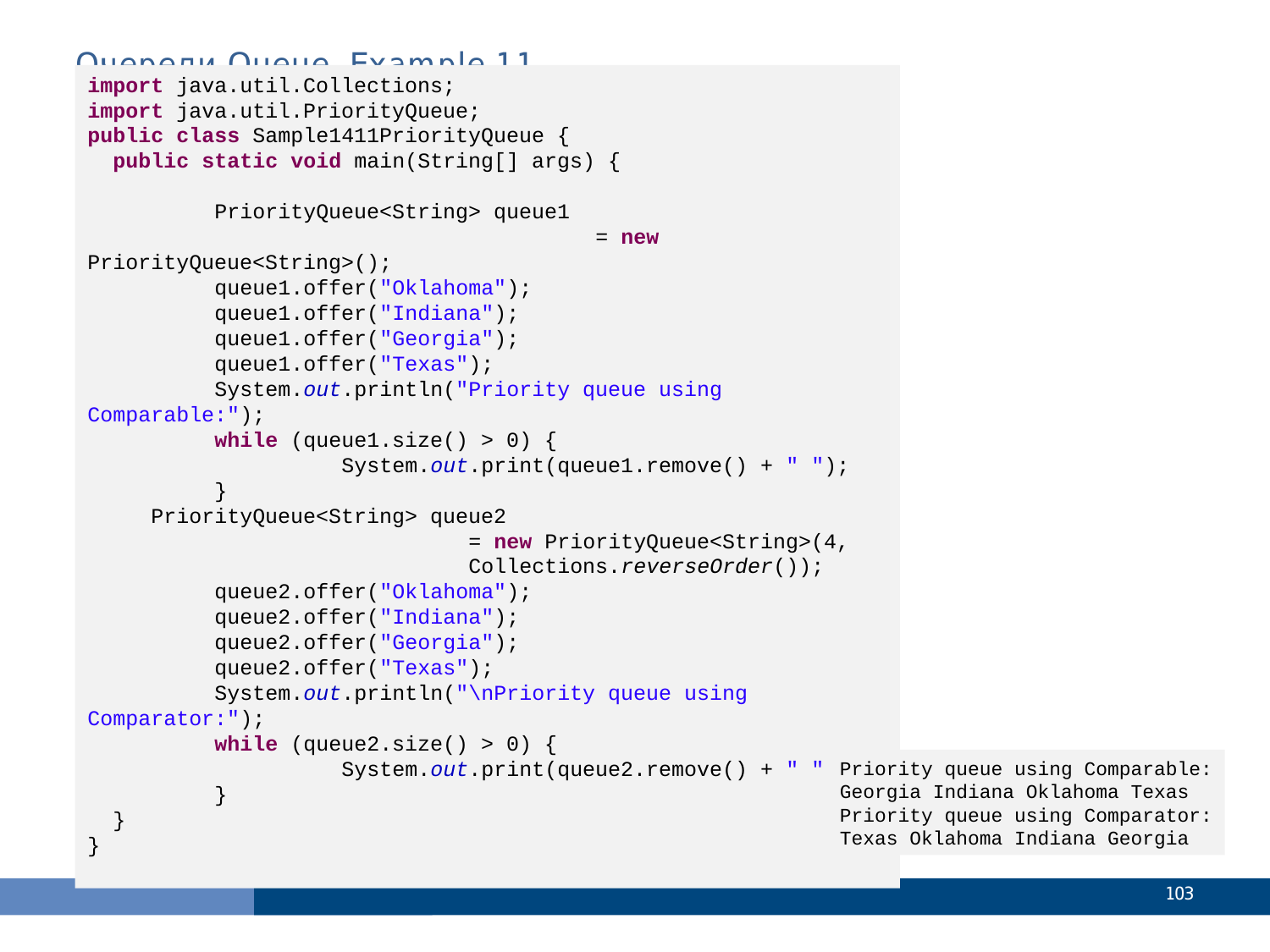

Очереди Queue. Example 11
import java.util.Collections;
import java.util.PriorityQueue;
public class Sample1411PriorityQueue {
  public static void main(String[] args) {

	PriorityQueue<String> queue1
				= new PriorityQueue<String>();
	queue1.offer("Oklahoma");
	queue1.offer("Indiana");
	queue1.offer("Georgia");
	queue1.offer("Texas");
	System.out.println("Priority queue using Comparable:");
	while (queue1.size() > 0) {
		System.out.print(queue1.remove() + " ");
	}
     PriorityQueue<String> queue2
			= new PriorityQueue<String>(4,
			Collections.reverseOrder());
	queue2.offer("Oklahoma");
	queue2.offer("Indiana");
	queue2.offer("Georgia");
	queue2.offer("Texas");
	System.out.println("\nPriority queue using Comparator:");
	while (queue2.size() > 0) {
		System.out.print(queue2.remove() + " ");
	}
  }
}

Priority queue using Comparable:
Georgia Indiana Oklahoma Texas
Priority queue using Comparator:
Texas Oklahoma Indiana Georgia
103